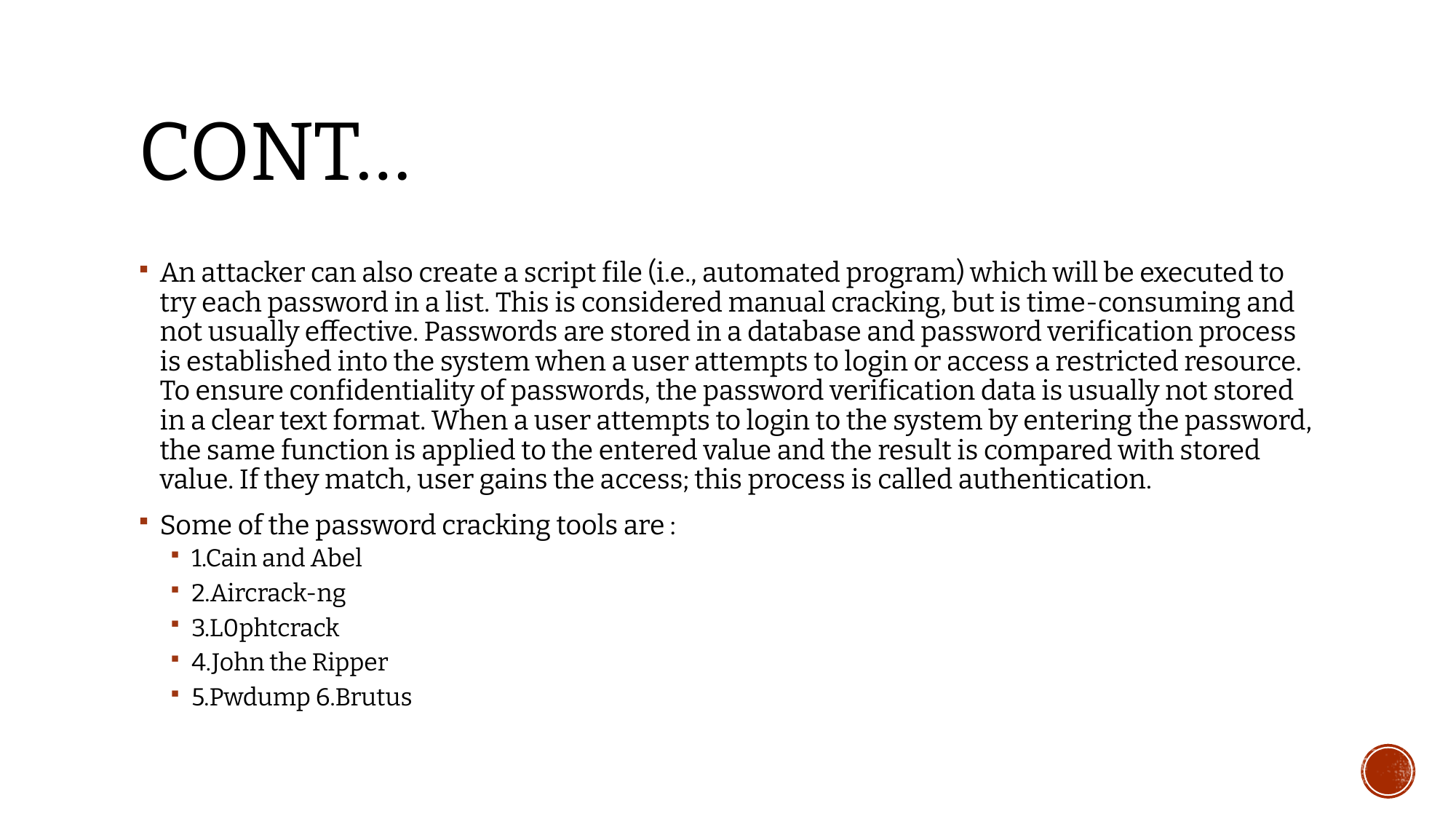

# Cont…
An attacker can also create a script file (i.e., automated program) which will be executed to try each password in a list. This is considered manual cracking, but is time-consuming and not usually effective. Passwords are stored in a database and password verification process is established into the system when a user attempts to login or access a restricted resource. To ensure confidentiality of passwords, the password verification data is usually not stored in a clear text format. When a user attempts to login to the system by entering the password, the same function is applied to the entered value and the result is compared with stored value. If they match, user gains the access; this process is called authentication.
Some of the password cracking tools are :
1.Cain and Abel
2.Aircrack-ng
3.L0phtcrack
4.John the Ripper
5.Pwdump 6.Brutus